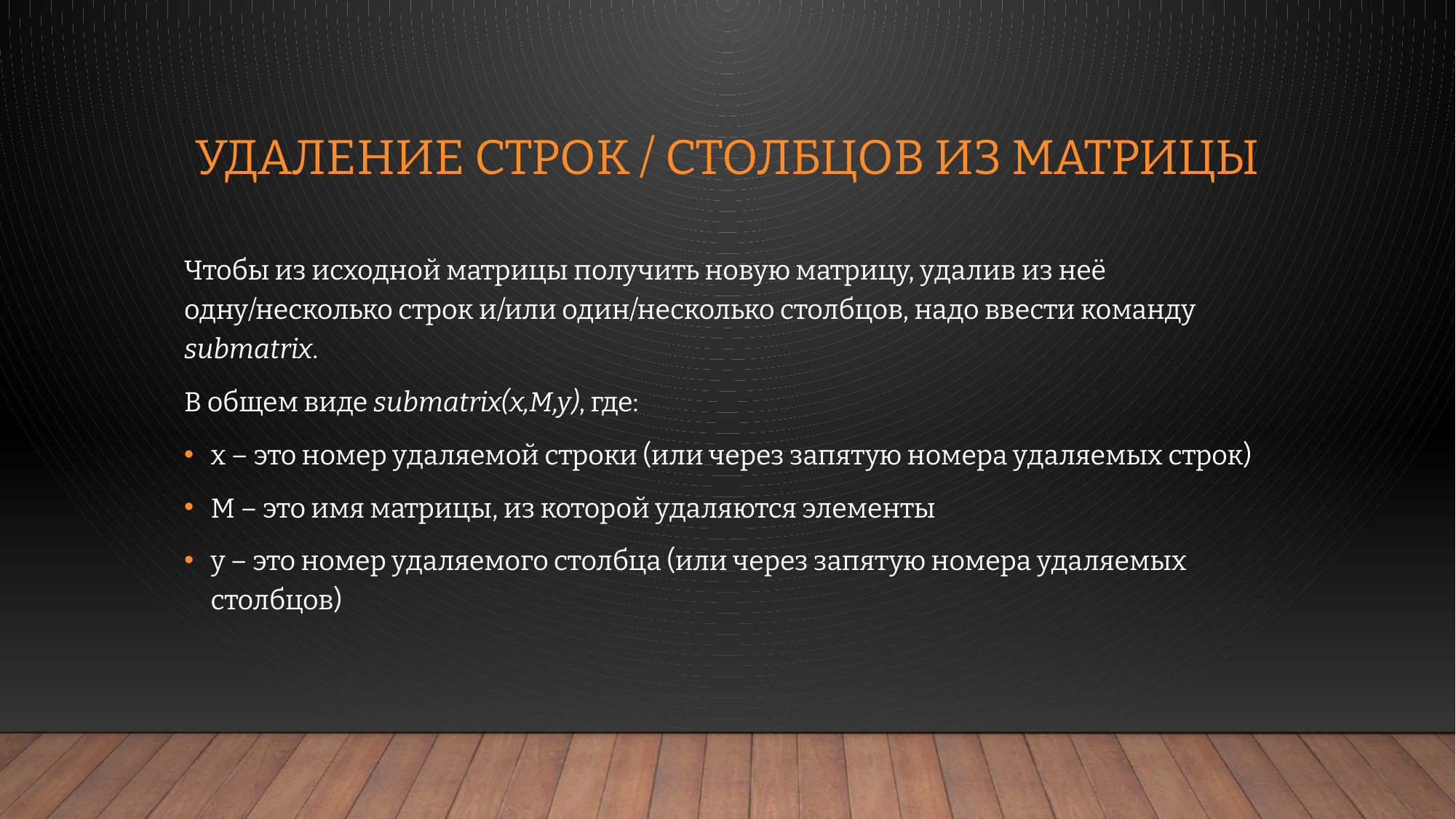

# Удаление строк / столбцов из матрицы
Чтобы из исходной матрицы получить новую матрицу, удалив из неё одну/несколько строк и/или один/несколько столбцов, надо ввести команду submatrix.
В общем виде submatrix(х,М,у), где:
x – это номер удаляемой строки (или через запятую номера удаляемых строк)
М – это имя матрицы, из которой удаляются элементы
y – это номер удаляемого столбца (или через запятую номера удаляемых столбцов)